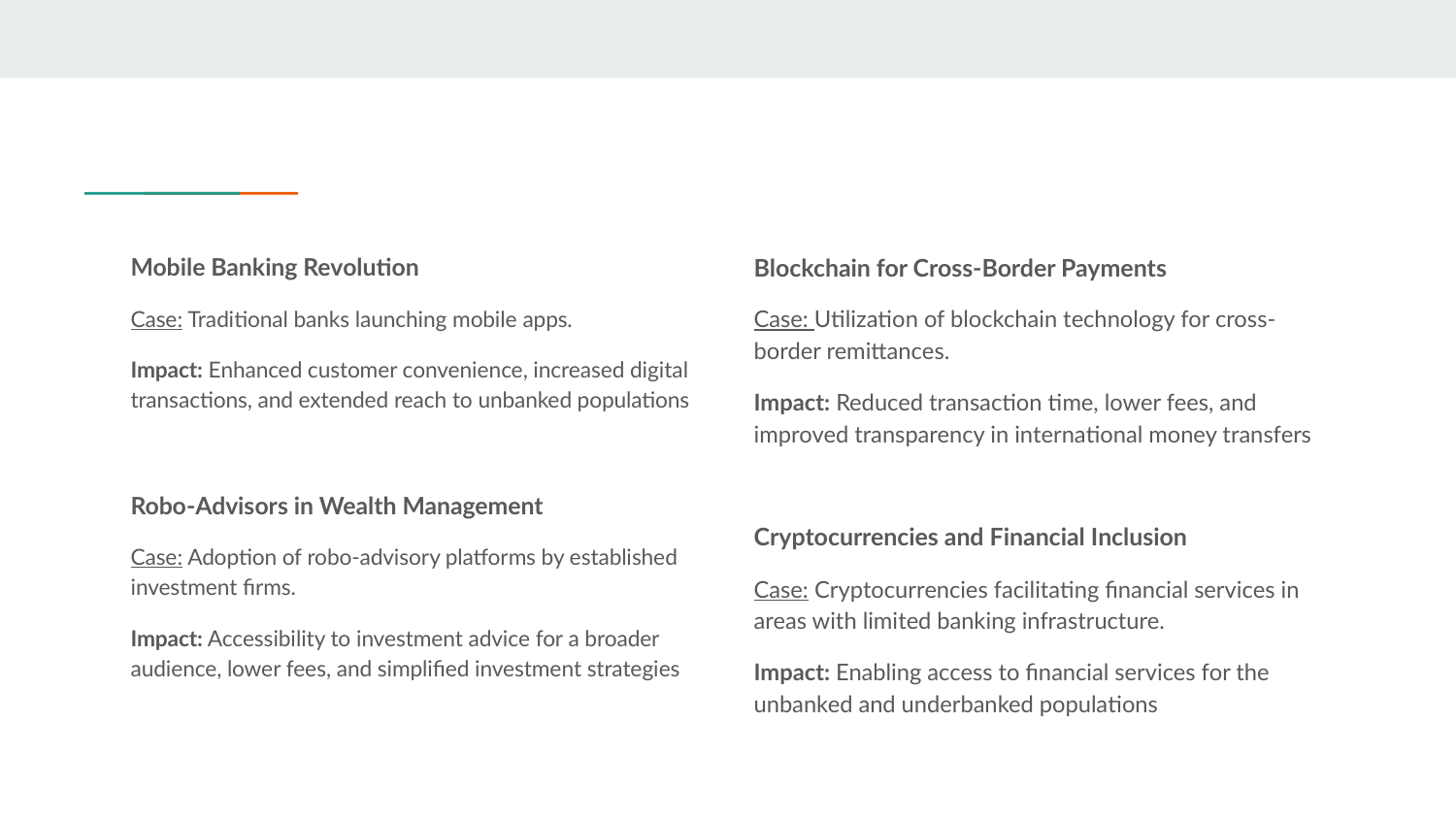

Mobile Banking Revolution
Case: Traditional banks launching mobile apps.
Impact: Enhanced customer convenience, increased digital transactions, and extended reach to unbanked populations

Robo-Advisors in Wealth Management
Case: Adoption of robo-advisory platforms by established investment firms.
Impact: Accessibility to investment advice for a broader audience, lower fees, and simplified investment strategies

Blockchain for Cross-Border Payments
Case: Utilization of blockchain technology for cross-border remittances.
Impact: Reduced transaction time, lower fees, and improved transparency in international money transfers

Cryptocurrencies and Financial Inclusion
Case: Cryptocurrencies facilitating financial services in areas with limited banking infrastructure.
Impact: Enabling access to financial services for the unbanked and underbanked populations